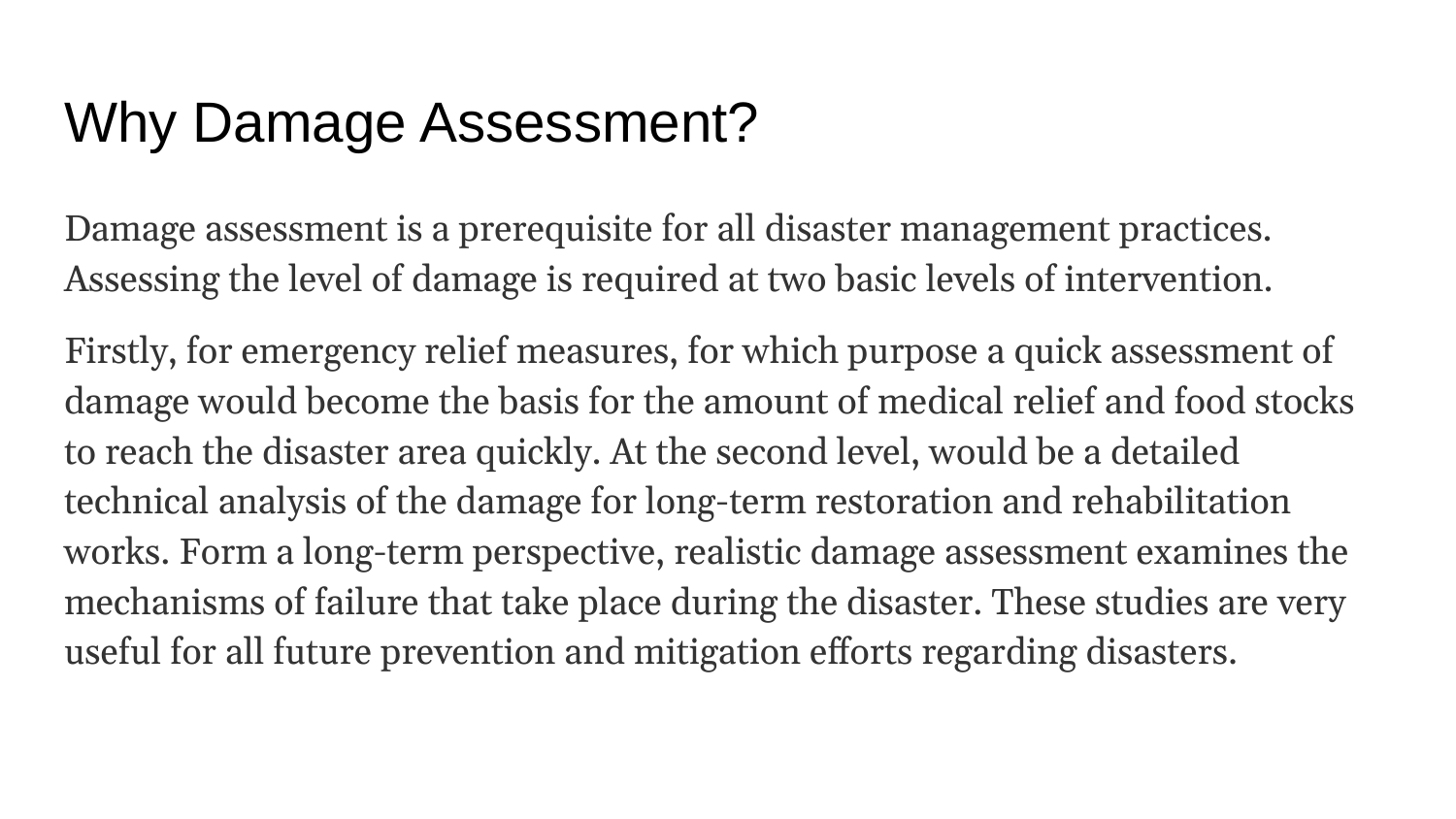

# Why Damage Assessment?
Damage assessment is a prerequisite for all disaster management practices. Assessing the level of damage is required at two basic levels of intervention.
Firstly, for emergency relief measures, for which purpose a quick assessment of damage would become the basis for the amount of medical relief and food stocks to reach the disaster area quickly. At the second level, would be a detailed technical analysis of the damage for long-term restoration and rehabilitation works. Form a long-term perspective, realistic damage assessment examines the mechanisms of failure that take place during the disaster. These studies are very useful for all future prevention and mitigation efforts regarding disasters.